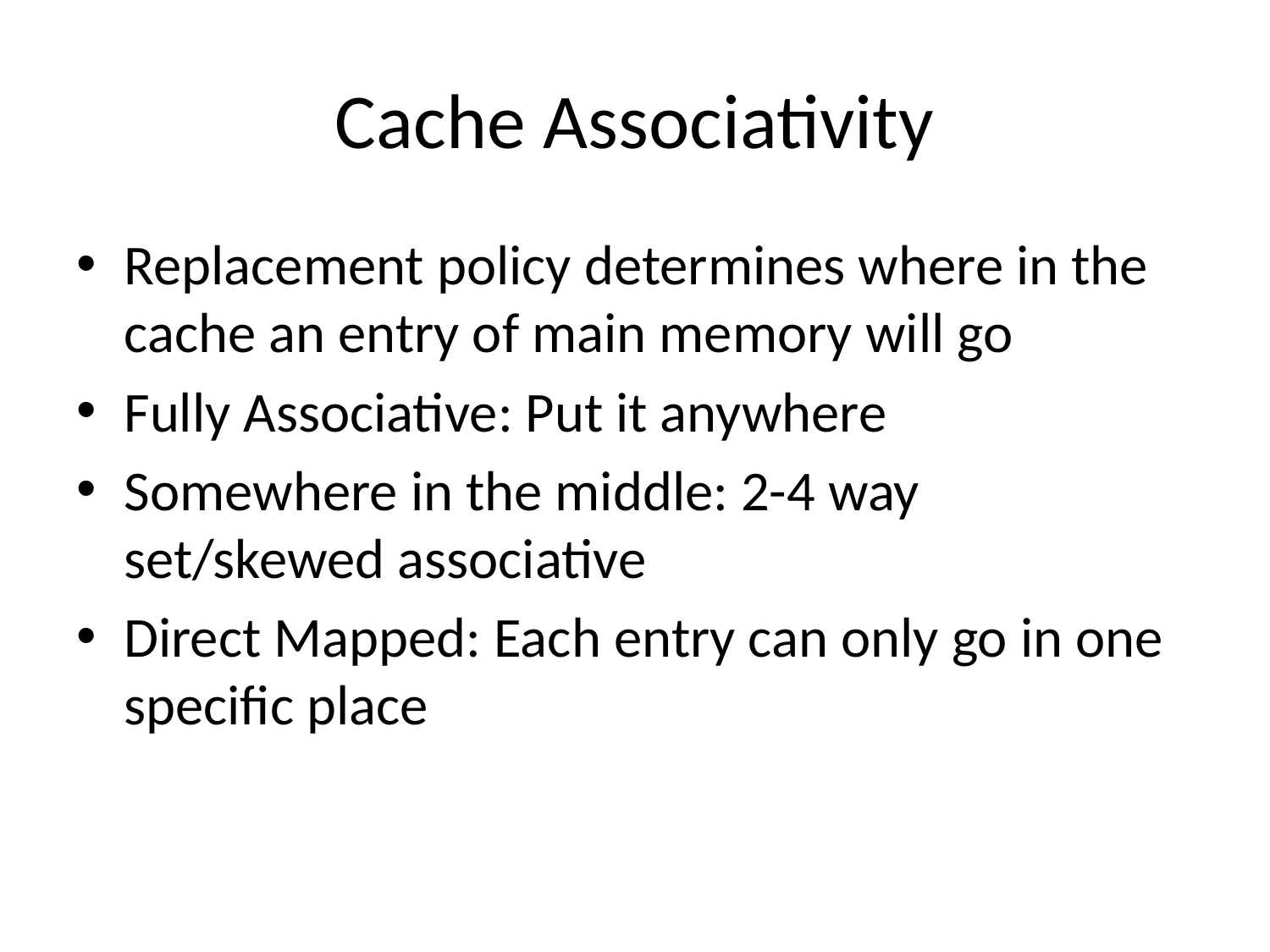

# Cache Associativity
Replacement policy determines where in the cache an entry of main memory will go
Fully Associative: Put it anywhere
Somewhere in the middle: 2-4 way set/skewed associative
Direct Mapped: Each entry can only go in one specific place